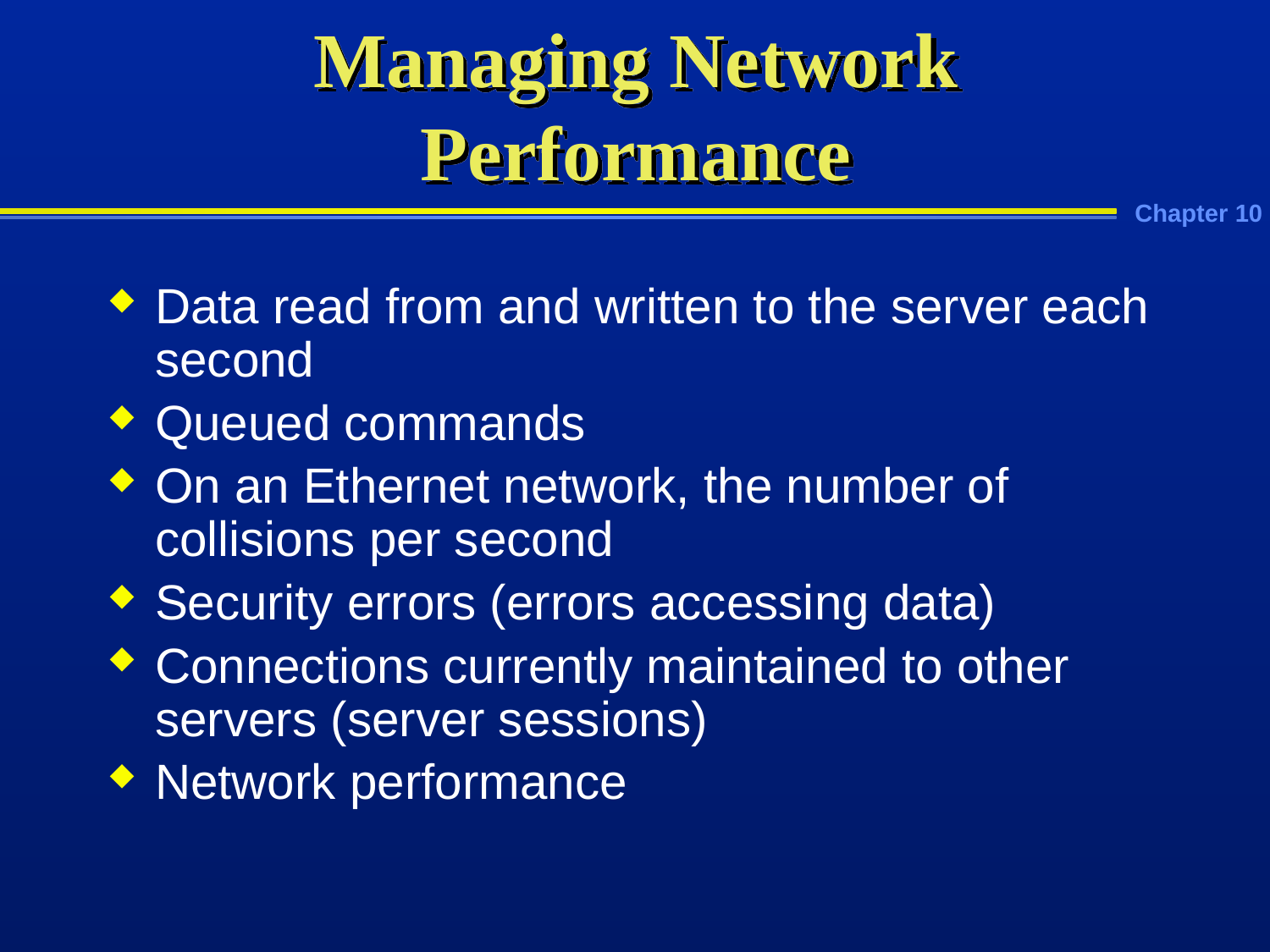

# Managing Network Performance
Data read from and written to the server each second
Queued commands
On an Ethernet network, the number of collisions per second
Security errors (errors accessing data)
Connections currently maintained to other servers (server sessions)
Network performance